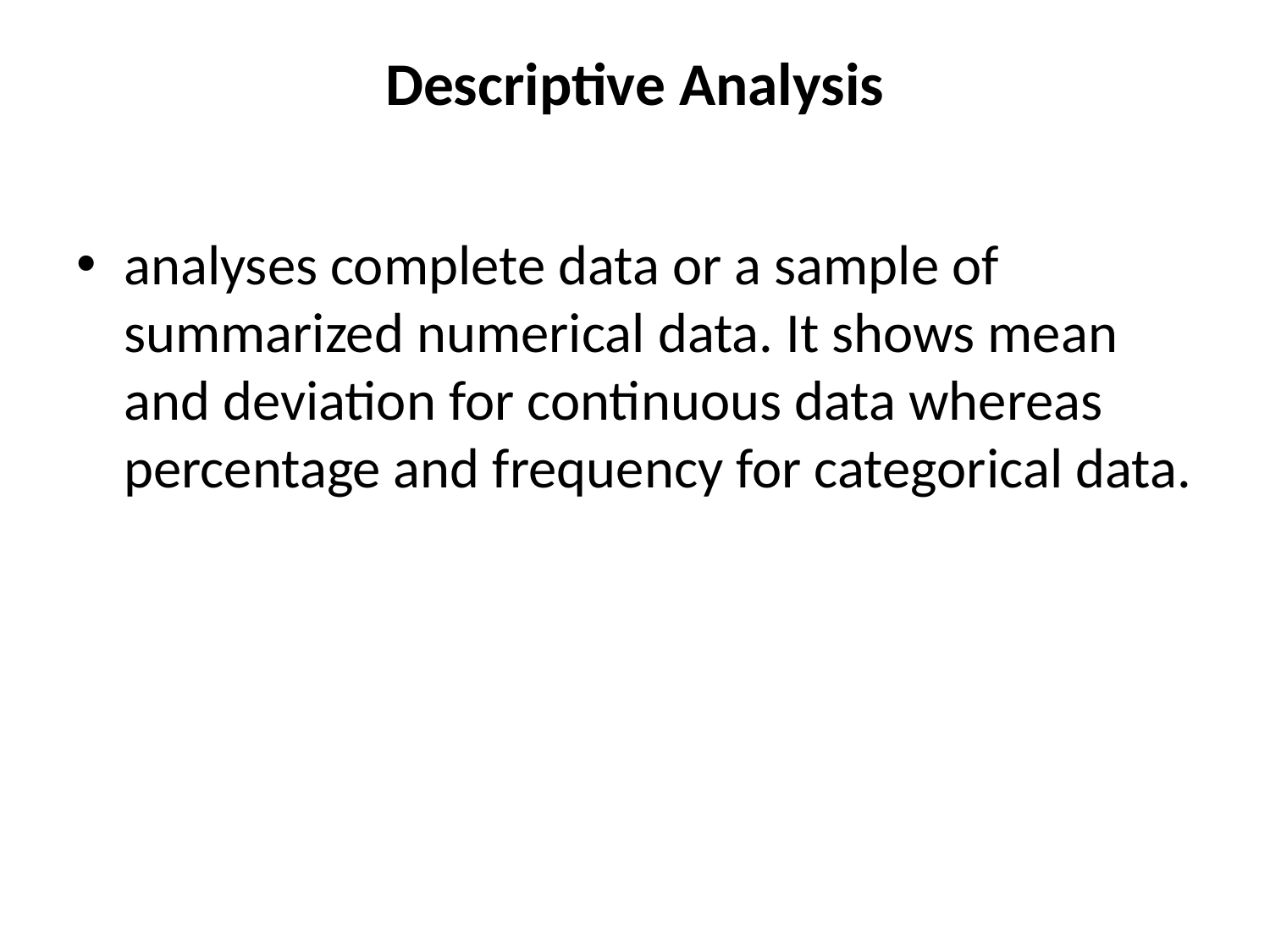

# Descriptive Analysis
analyses complete data or a sample of summarized numerical data. It shows mean and deviation for continuous data whereas percentage and frequency for categorical data.